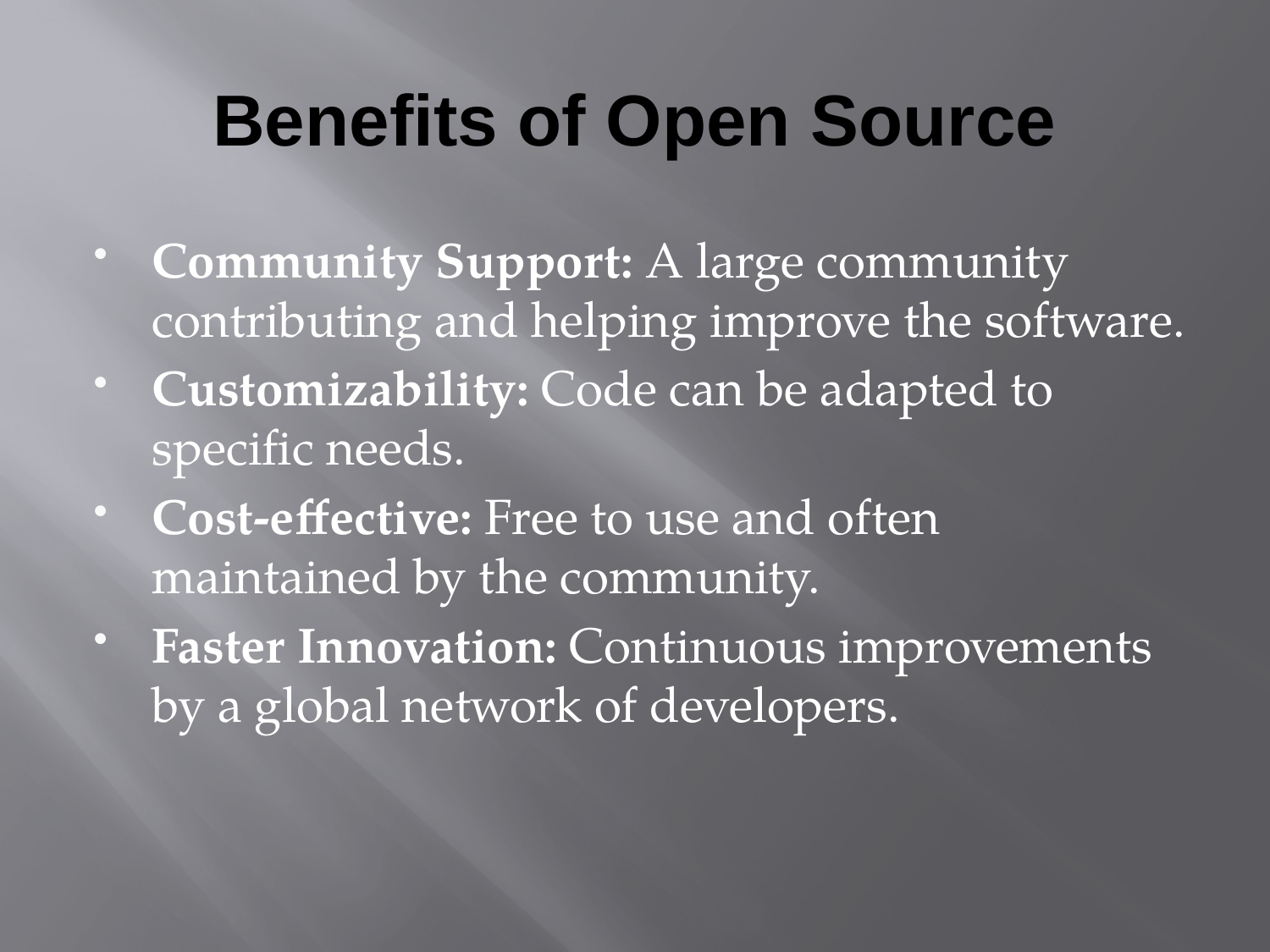

# Benefits of Open Source
Community Support: A large community contributing and helping improve the software.
Customizability: Code can be adapted to specific needs.
Cost-effective: Free to use and often maintained by the community.
Faster Innovation: Continuous improvements by a global network of developers.